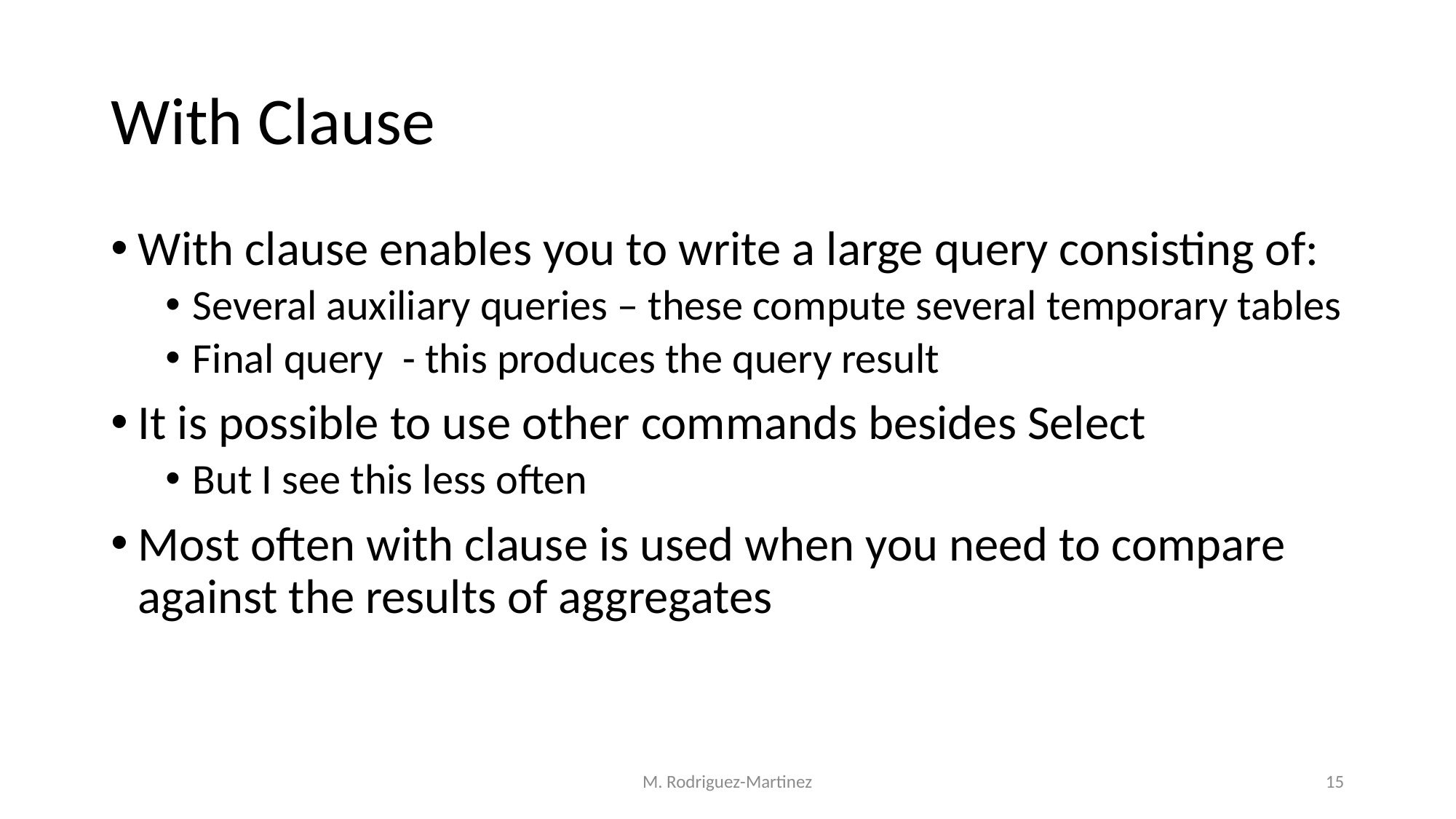

# With Clause
With clause enables you to write a large query consisting of:
Several auxiliary queries – these compute several temporary tables
Final query  - this produces the query result
It is possible to use other commands besides Select
But I see this less often
Most often with clause is used when you need to compare against the results of aggregates

M. Rodriguez-Martinez
15